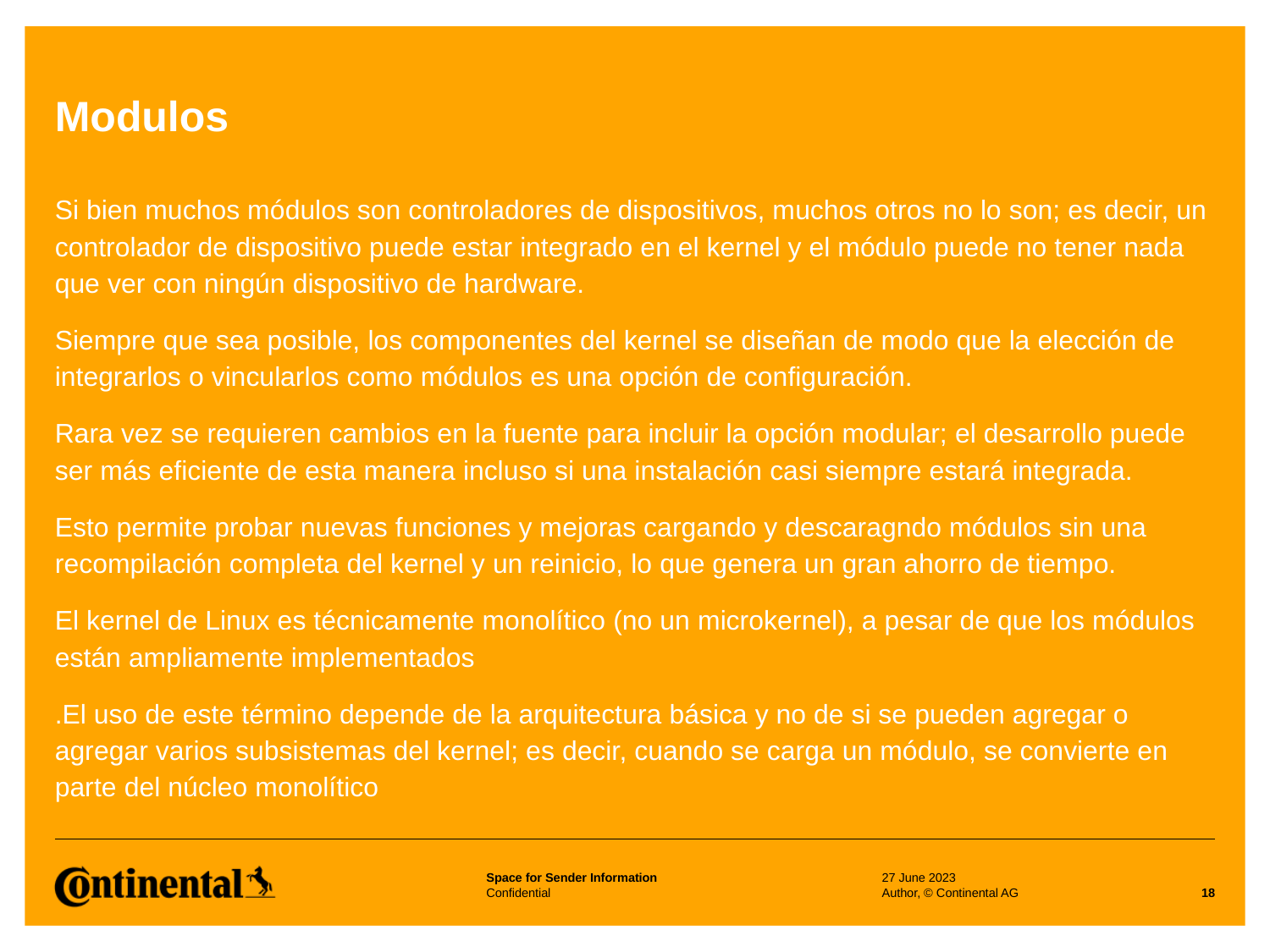

# Modulos
Si bien muchos módulos son controladores de dispositivos, muchos otros no lo son; es decir, un controlador de dispositivo puede estar integrado en el kernel y el módulo puede no tener nada que ver con ningún dispositivo de hardware.
Siempre que sea posible, los componentes del kernel se diseñan de modo que la elección de integrarlos o vincularlos como módulos es una opción de configuración.
Rara vez se requieren cambios en la fuente para incluir la opción modular; el desarrollo puede ser más eficiente de esta manera incluso si una instalación casi siempre estará integrada.
Esto permite probar nuevas funciones y mejoras cargando y descaragndo módulos sin una recompilación completa del kernel y un reinicio, lo que genera un gran ahorro de tiempo.
El kernel de Linux es técnicamente monolítico (no un microkernel), a pesar de que los módulos están ampliamente implementados
.El uso de este término depende de la arquitectura básica y no de si se pueden agregar o agregar varios subsistemas del kernel; es decir, cuando se carga un módulo, se convierte en parte del núcleo monolítico
27 June 2023
Author, © Continental AG
18